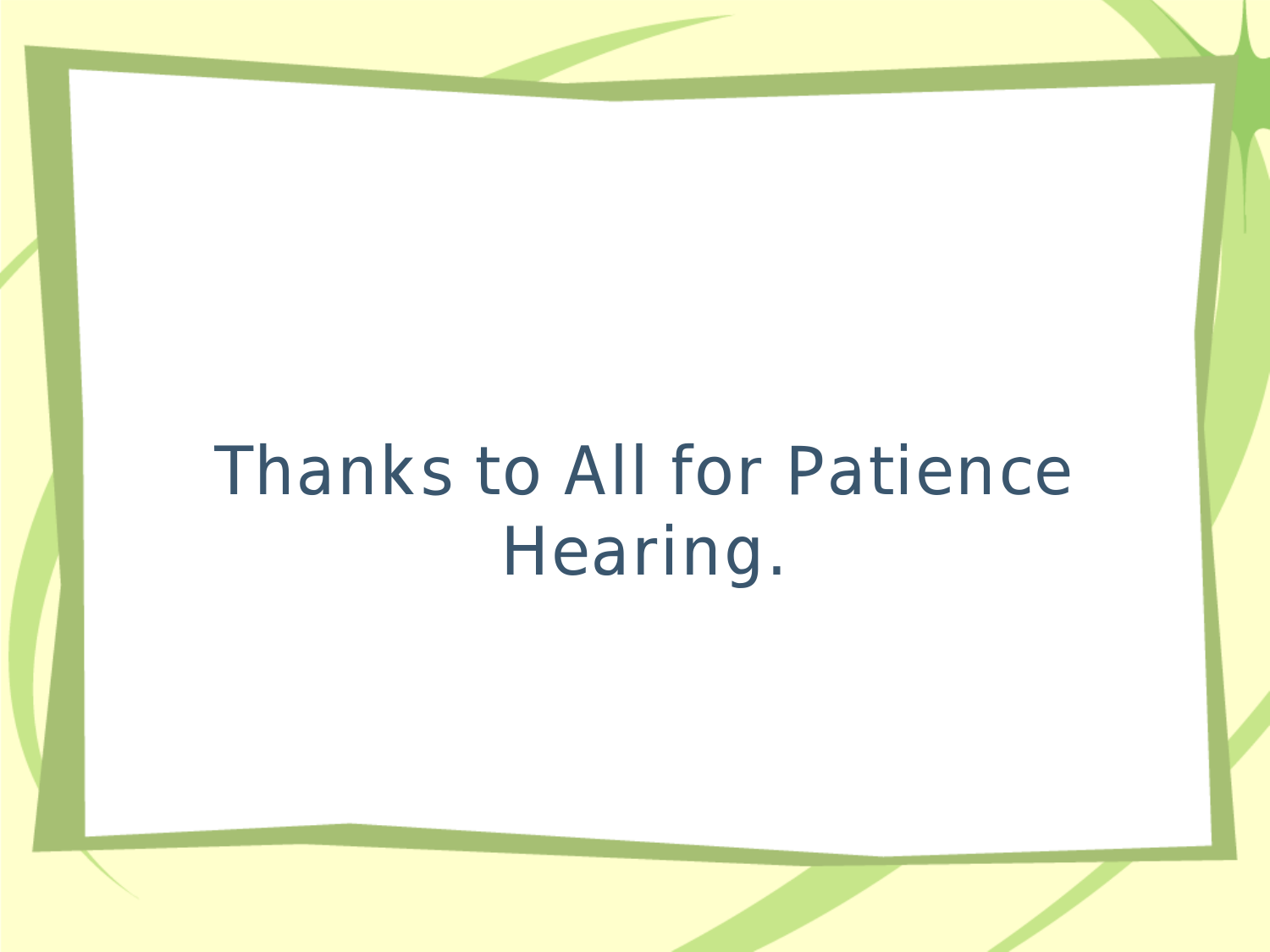

# Thanks to All for Patience Hearing.